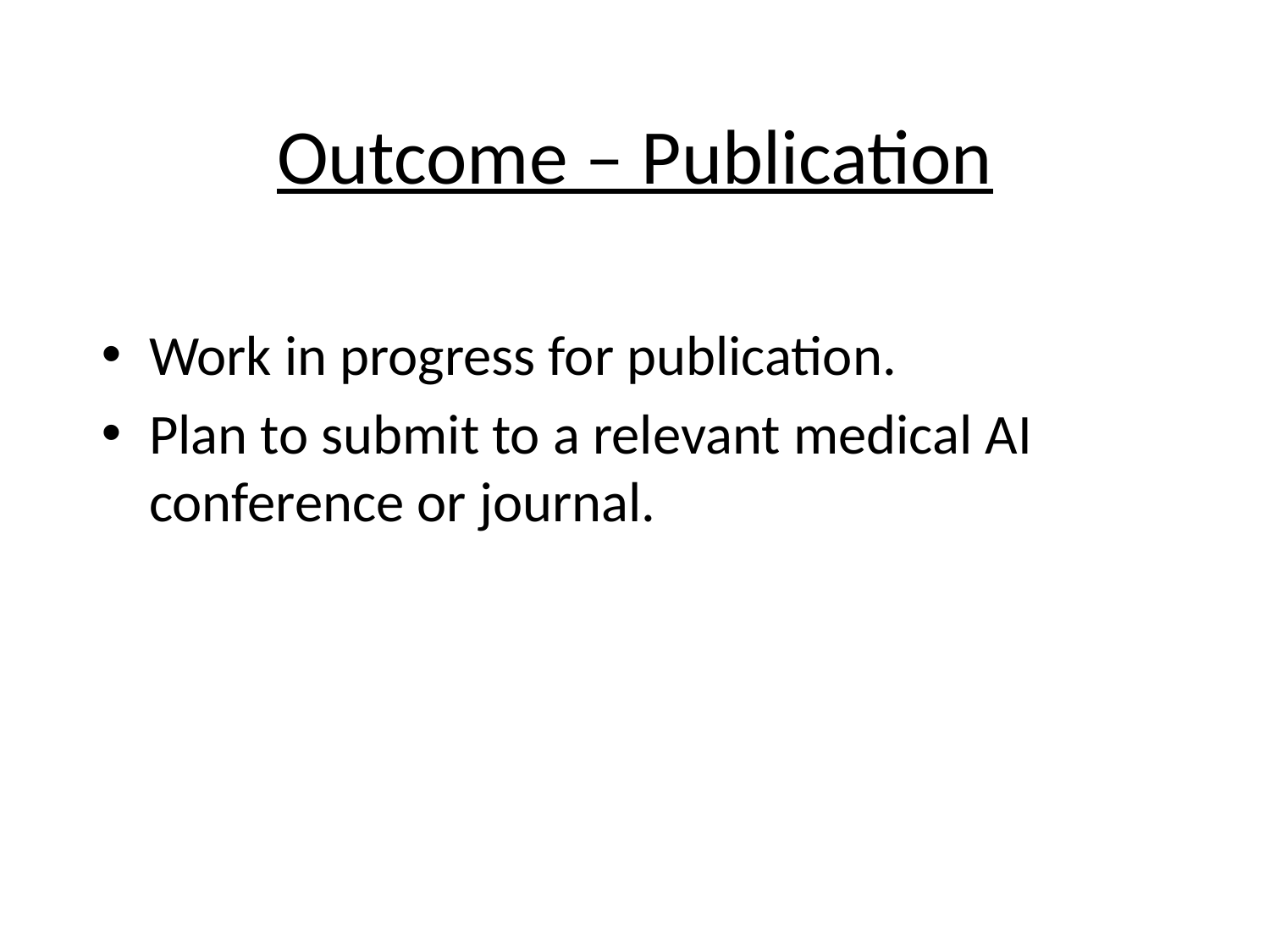

# Outcome – Publication
Work in progress for publication.
Plan to submit to a relevant medical AI conference or journal.